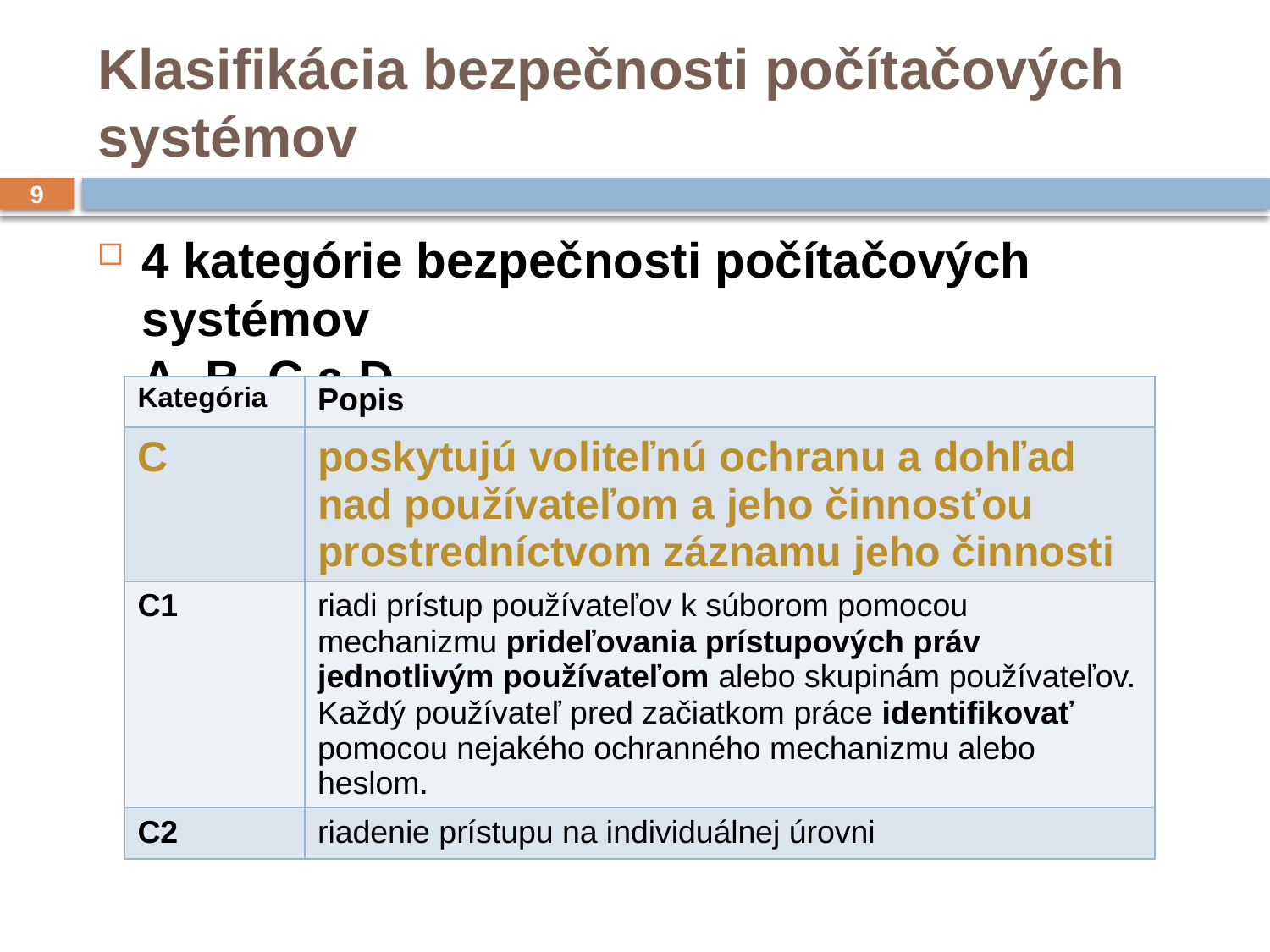

# Klasifikácia bezpečnosti počítačových systémov
9
4 kategórie bezpečnosti počítačových systémov
A, B, C a D
| Kategória | Popis |
| --- | --- |
| C | poskytujú voliteľnú ochranu a dohľad nad používateľom a jeho činnosťou prostredníctvom záznamu jeho činnosti |
| C1 | riadi prístup používateľov k súborom pomocou mechanizmu prideľovania prístupových práv jednotlivým používateľom alebo skupinám používateľov. Každý používateľ pred začiatkom práce identifikovať pomocou nejakého ochranného mechanizmu alebo heslom. |
| C2 | riadenie prístupu na individuálnej úrovni |